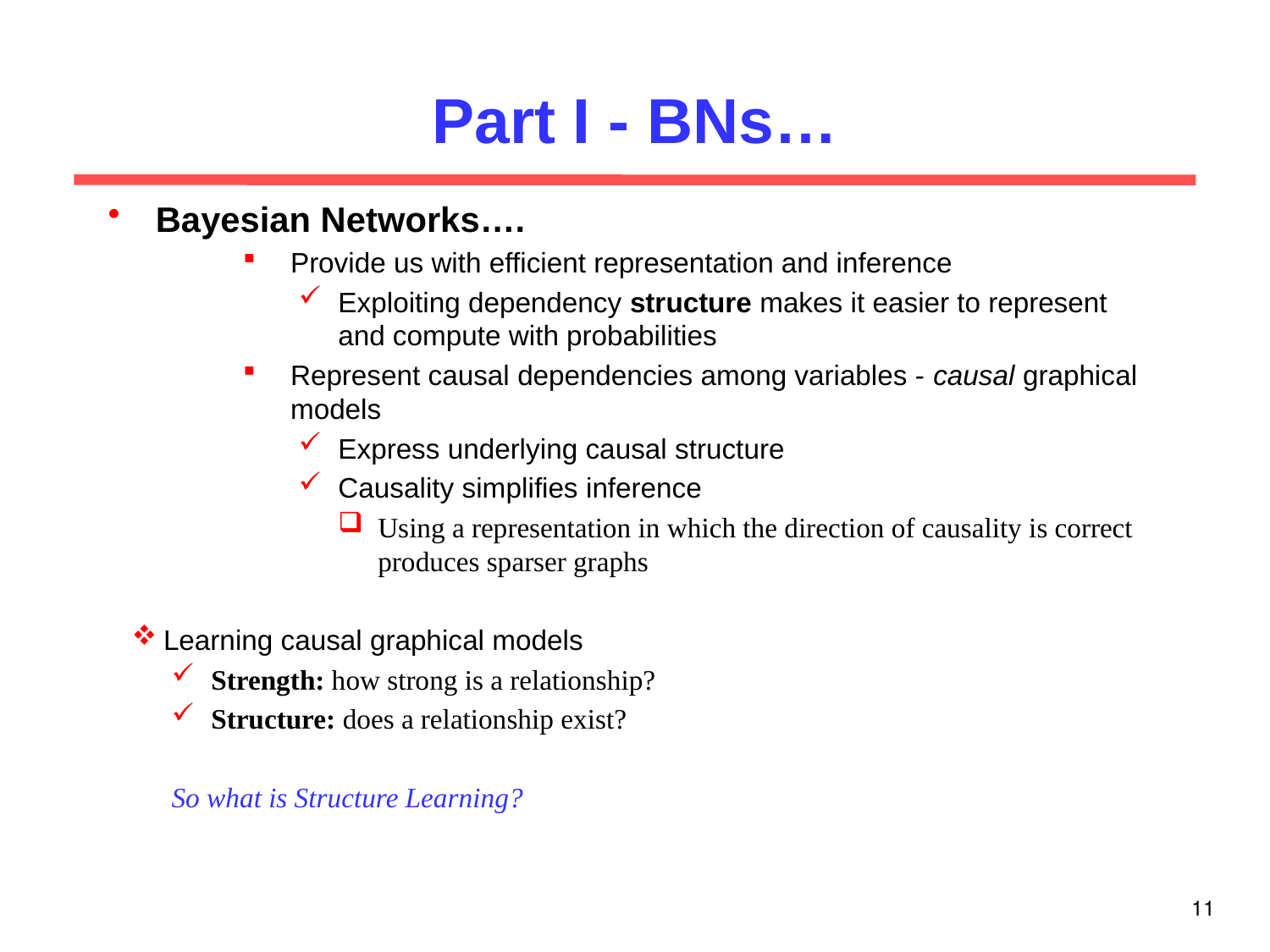

# Part I - BNs…
Bayesian Networks….
Provide us with efficient representation and inference
Exploiting dependency structure makes it easier to represent and compute with probabilities
Represent causal dependencies among variables - causal graphical models
Express underlying causal structure
Causality simplifies inference
Using a representation in which the direction of causality is correct produces sparser graphs

Learning causal graphical models
Strength: how strong is a relationship?
Structure: does a relationship exist?

So what is Structure Learning?

11